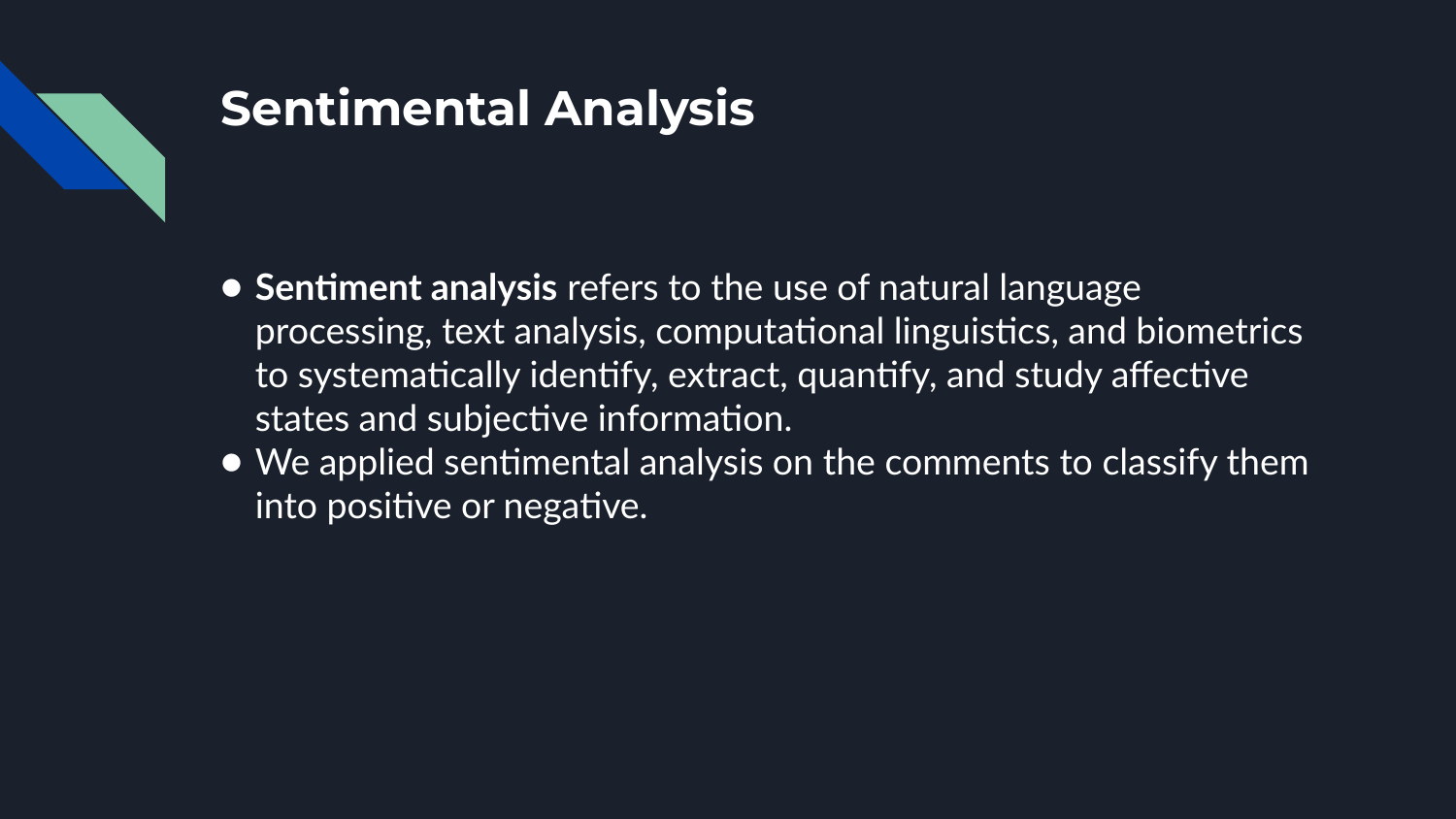

Sentimental Analysis
Sentiment analysis refers to the use of natural language processing, text analysis, computational linguistics, and biometrics to systematically identify, extract, quantify, and study affective states and subjective information.
We applied sentimental analysis on the comments to classify them into positive or negative.